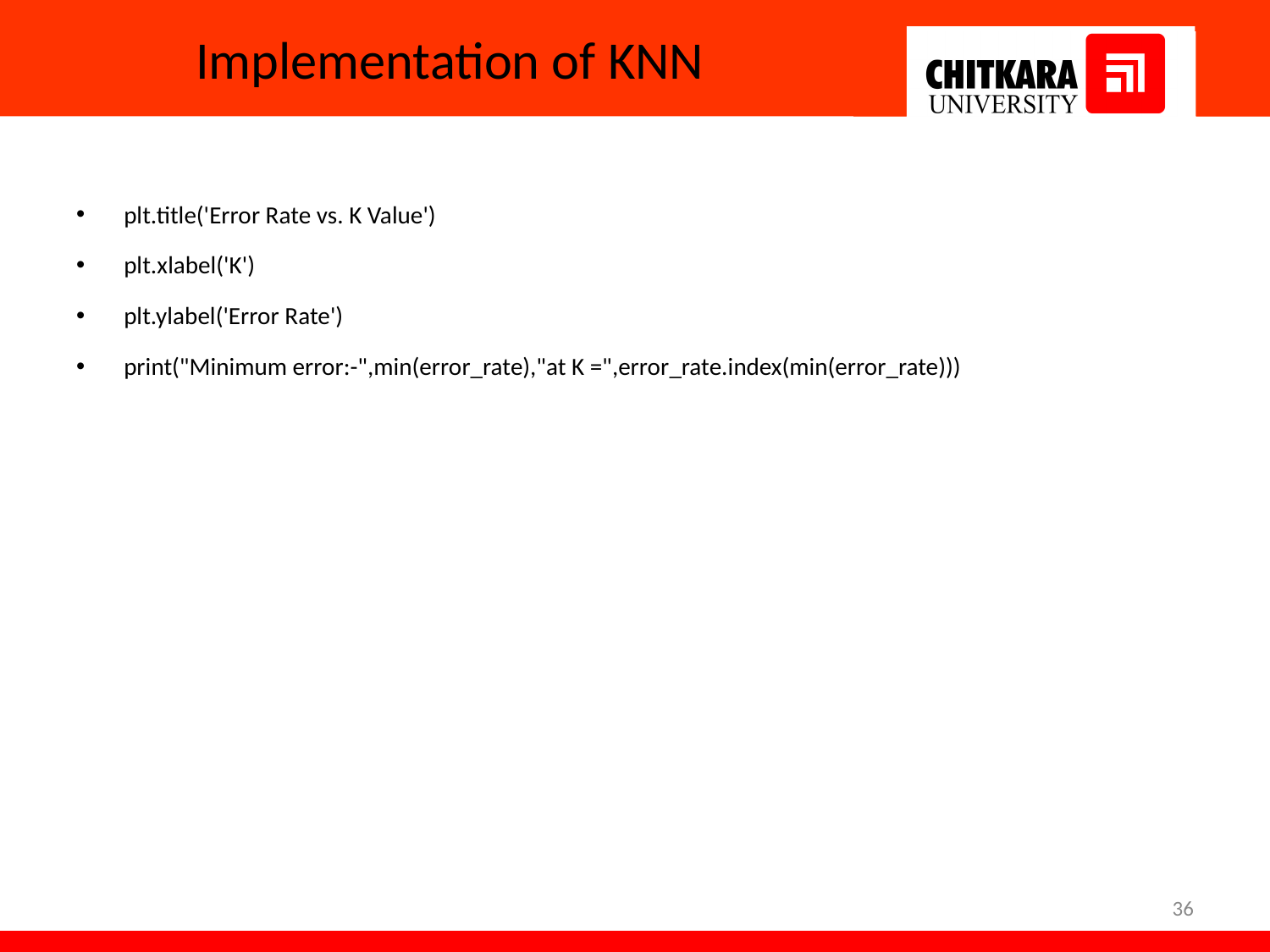

# Implementation of KNN
plt.title('Error Rate vs. K Value')
plt.xlabel('K')
plt.ylabel('Error Rate')
print("Minimum error:-",min(error_rate),"at K =",error_rate.index(min(error_rate)))

36